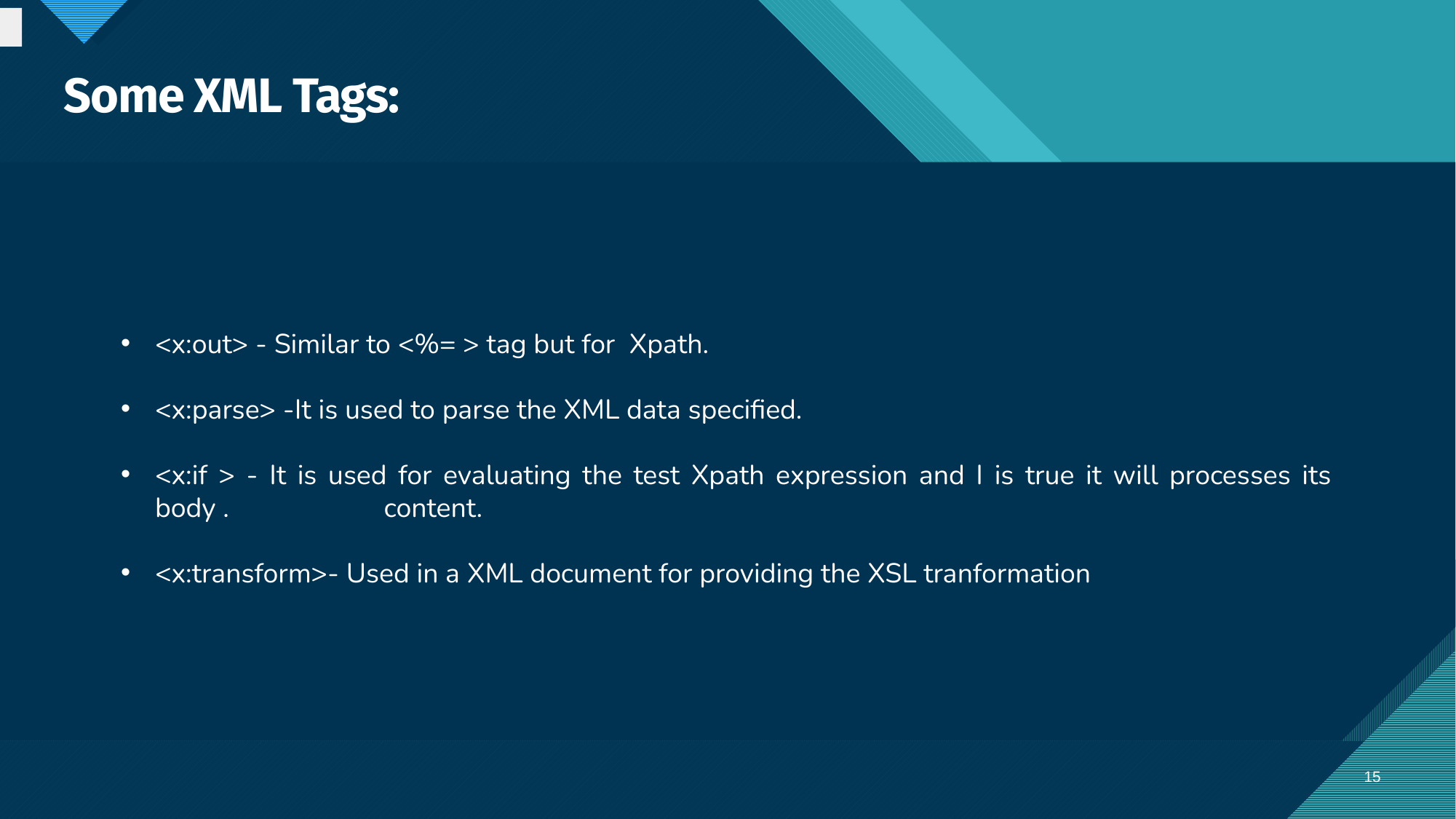

# Some XML Tags:
<x:out> - Similar to <%= > tag but for  Xpath.

<x:parse> -It is used to parse the XML data specified.

<x:if > - It is used for evaluating the test Xpath expression and I is true it will processes its body .       .              content.

<x:transform>- Used in a XML document for providing the XSL tranformation
15